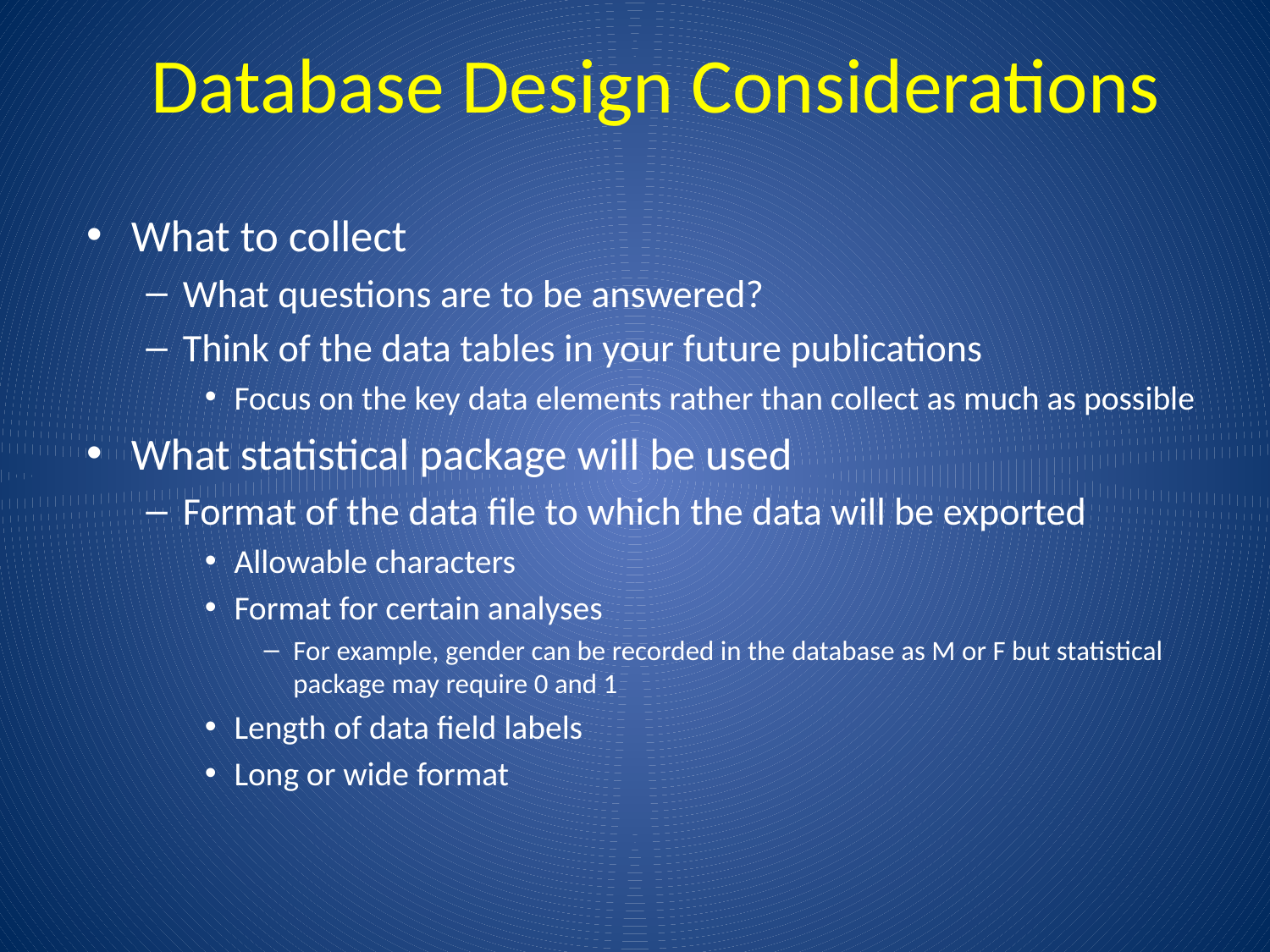

Database Design Considerations
What to collect
What questions are to be answered?
Think of the data tables in your future publications
Focus on the key data elements rather than collect as much as possible
What statistical package will be used
Format of the data file to which the data will be exported
Allowable characters
Format for certain analyses
For example, gender can be recorded in the database as M or F but statistical package may require 0 and 1
Length of data field labels
Long or wide format